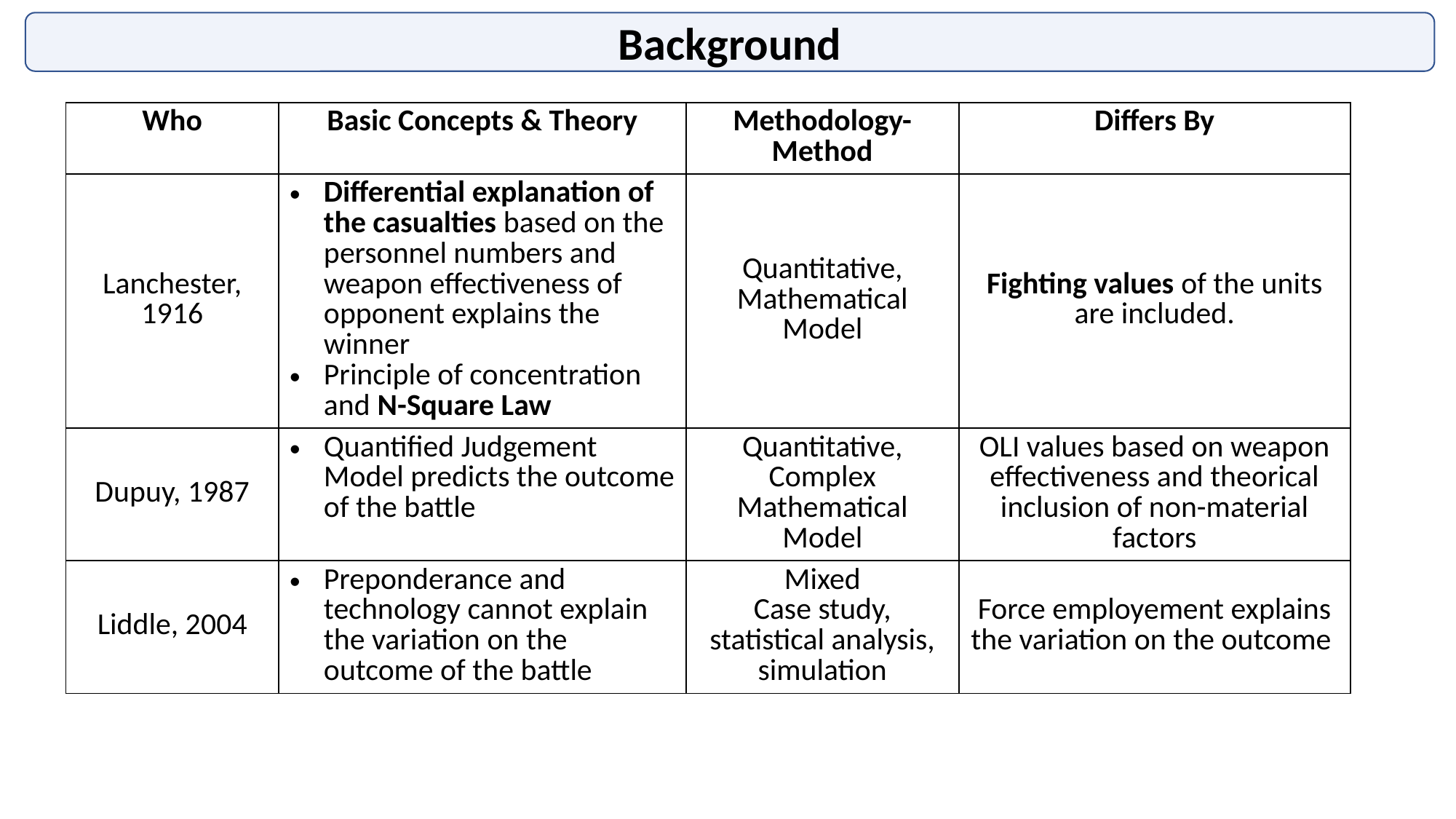

Background
| Who | Basic Concepts & Theory | Methodology-Method | Differs By |
| --- | --- | --- | --- |
| Lanchester, 1916 | Differential explanation of the casualties based on the personnel numbers and weapon effectiveness of opponent explains the winner Principle of concentration and N-Square Law | Quantitative, Mathematical Model | Fighting values of the units are included. |
| Dupuy, 1987 | Quantified Judgement Model predicts the outcome of the battle | Quantitative, Complex Mathematical Model | OLI values based on weapon effectiveness and theorical inclusion of non-material factors |
| Liddle, 2004 | Preponderance and technology cannot explain the variation on the outcome of the battle | Mixed Case study, statistical analysis, simulation | Force employement explains the variation on the outcome |